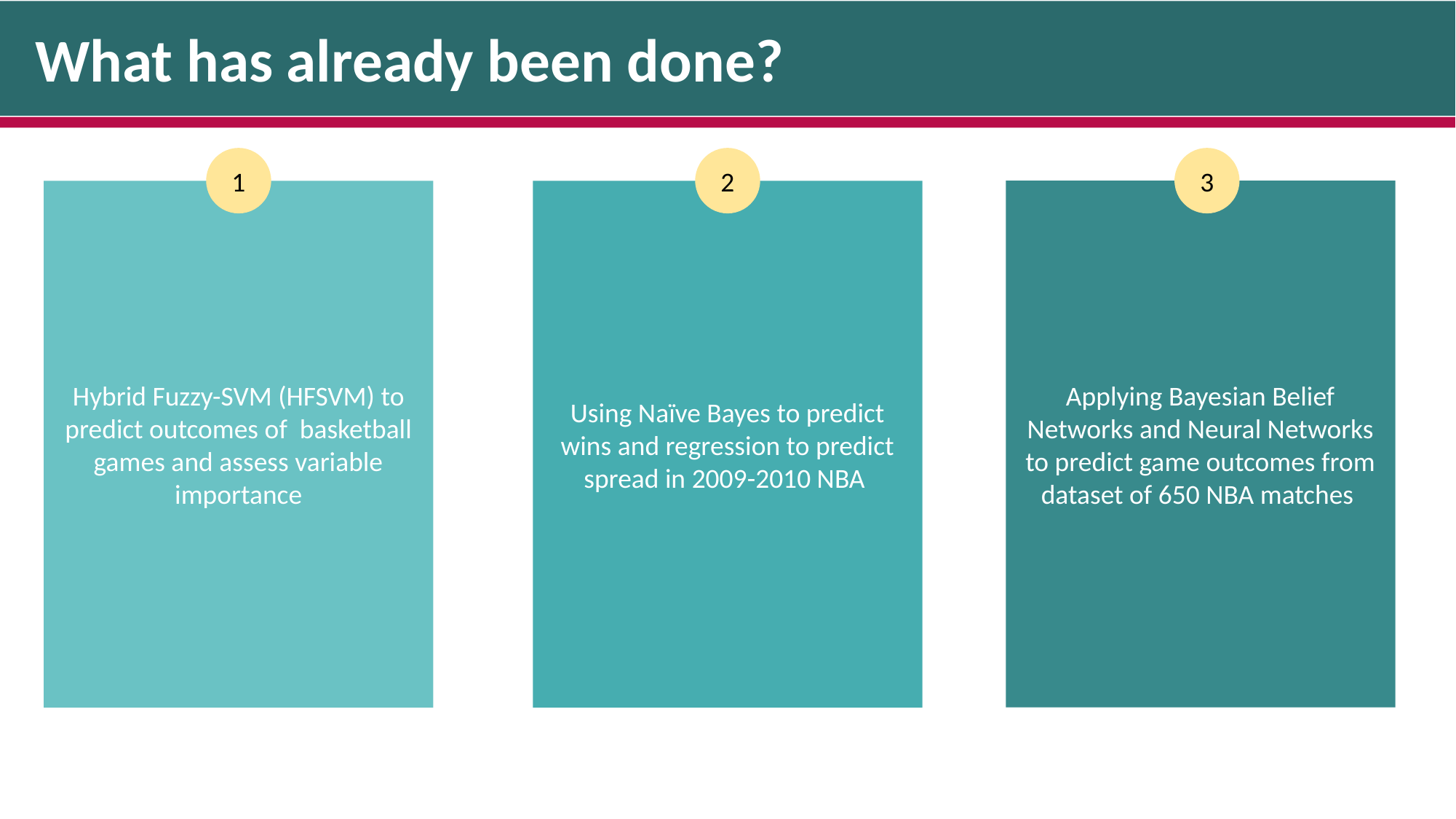

What has already been done?

1
2
3
Applying Bayesian Belief Networks and Neural Networks to predict game outcomes from dataset of 650 NBA matches
Using Naïve Bayes to predict wins and regression to predict spread in 2009-2010 NBA
Hybrid Fuzzy-SVM (HFSVM) to predict outcomes of  basketball games and assess variable importance